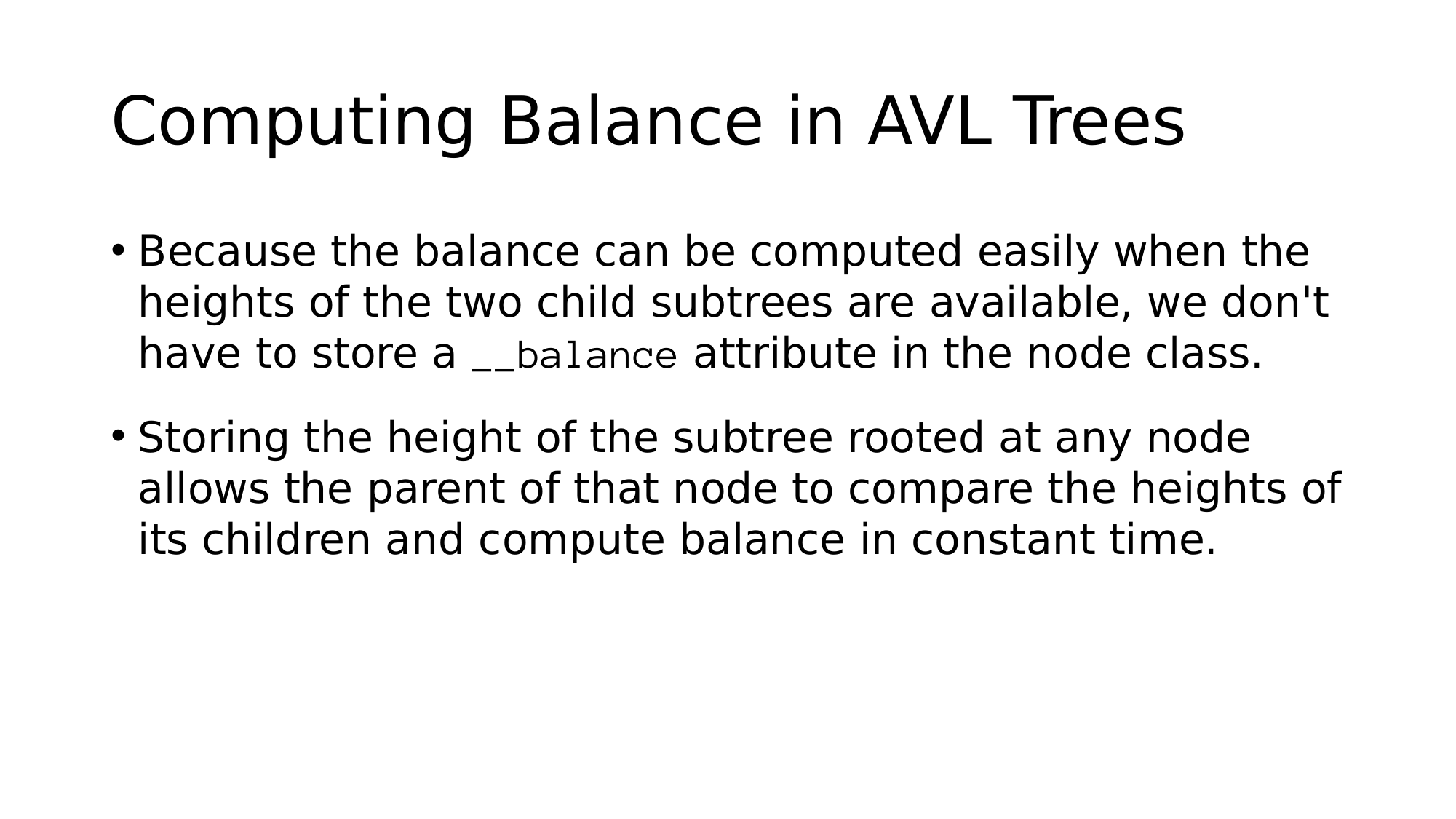

# Computing Balance in AVL Trees
Because the balance can be computed easily when the heights of the two child subtrees are available, we don't have to store a __balance attribute in the node class.
Storing the height of the subtree rooted at any node allows the parent of that node to compare the heights of its children and compute balance in constant time.